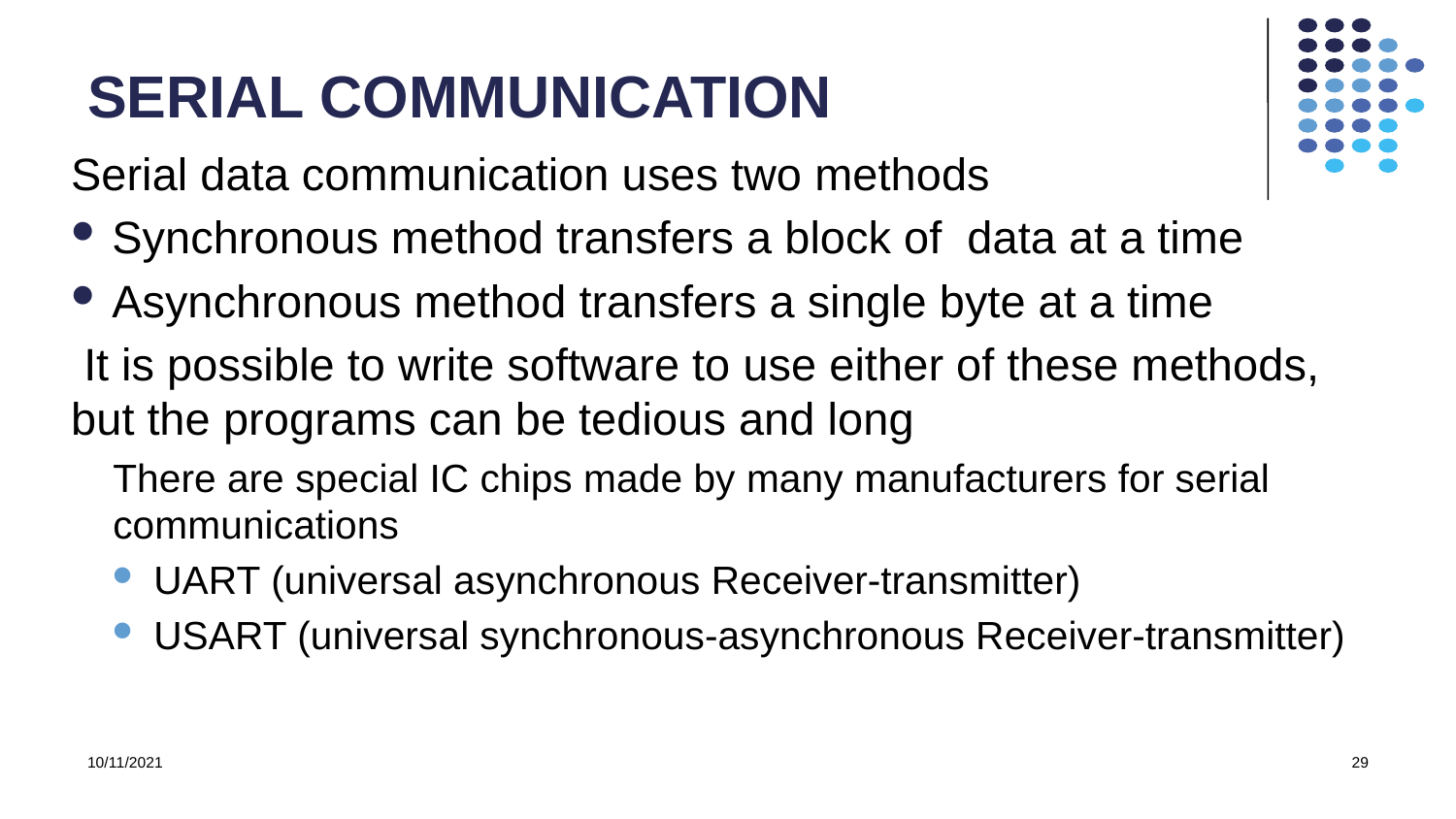

# SERIAL COMMUNICATION
Serial data communication uses two methods
Synchronous method transfers a block of  data at a time
Asynchronous method transfers a single byte at a time
 It is possible to write software to use either of these methods, but the programs can be tedious and long
There are special IC chips made by many manufacturers for serial communications
UART (universal asynchronous Receiver-transmitter)
USART (universal synchronous-asynchronous Receiver-transmitter)
10/11/2021
29